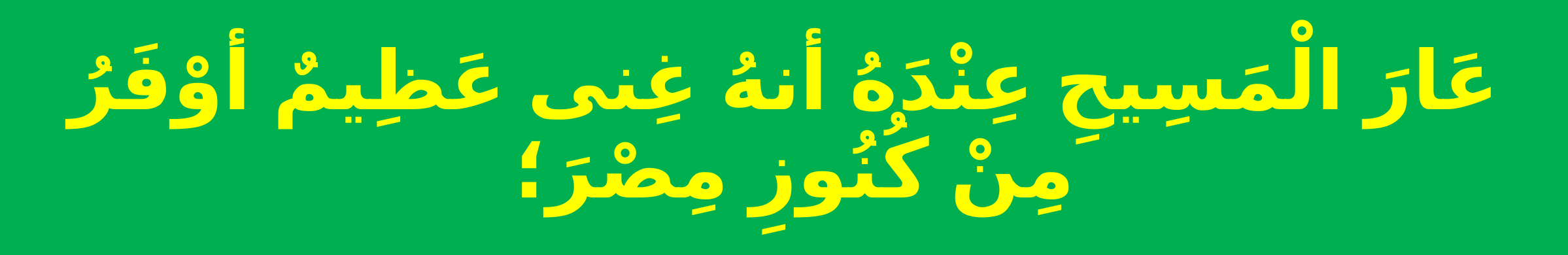

# عَارَ الْمَسِيحِ عِنْدَهُ أنهُ غِنى عَظِيمٌ أوْفَرُ مِنْ كُنُوزِ مِصْرَ؛